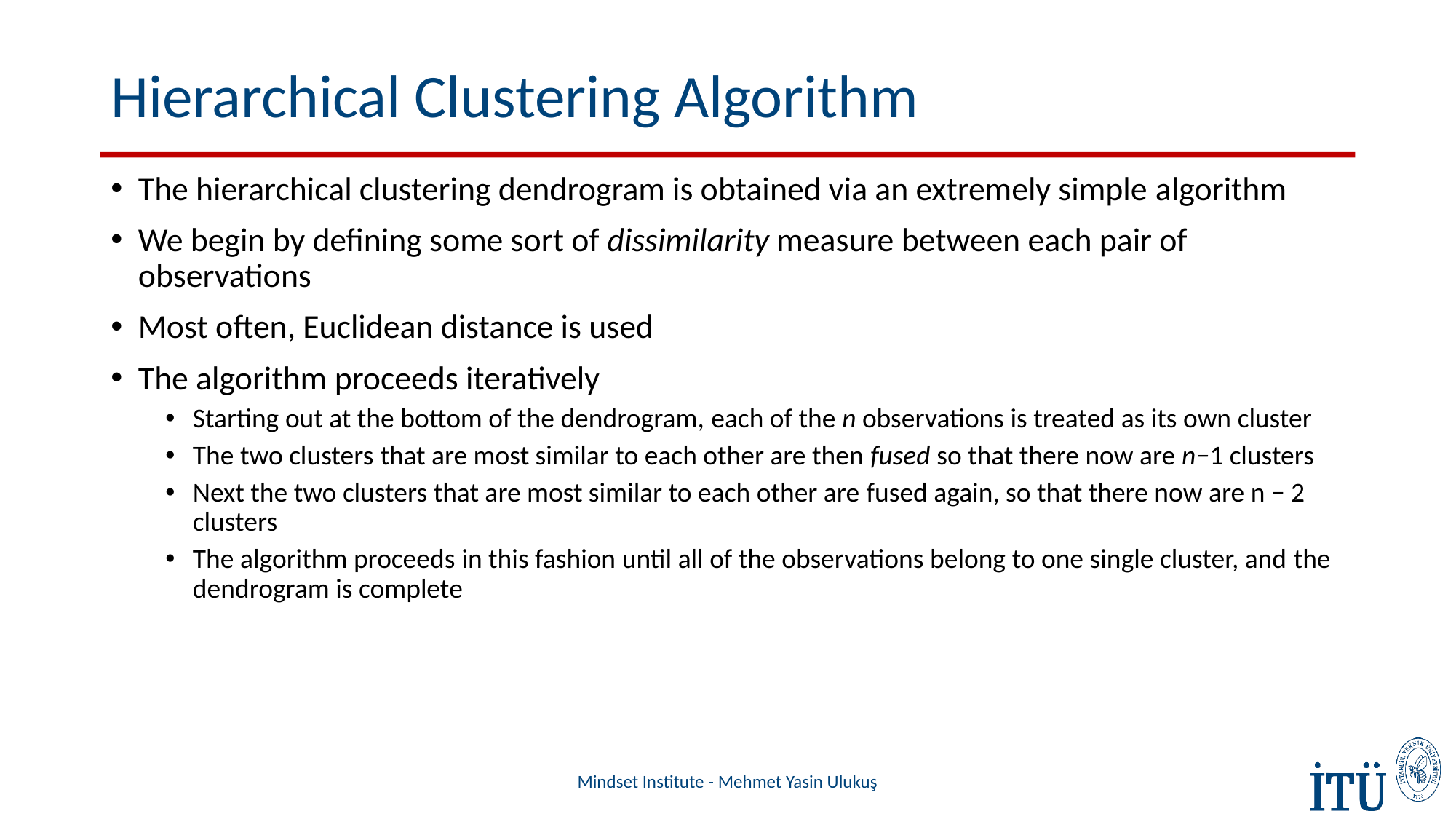

# Hierarchical Clustering Algorithm
The hierarchical clustering dendrogram is obtained via an extremely simple algorithm
We begin by defining some sort of dissimilarity measure between each pair of observations
Most often, Euclidean distance is used
The algorithm proceeds iteratively
Starting out at the bottom of the dendrogram, each of the n observations is treated as its own cluster
The two clusters that are most similar to each other are then fused so that there now are n−1 clusters
Next the two clusters that are most similar to each other are fused again, so that there now are n − 2 clusters
The algorithm proceeds in this fashion until all of the observations belong to one single cluster, and the dendrogram is complete
Mindset Institute - Mehmet Yasin Ulukuş